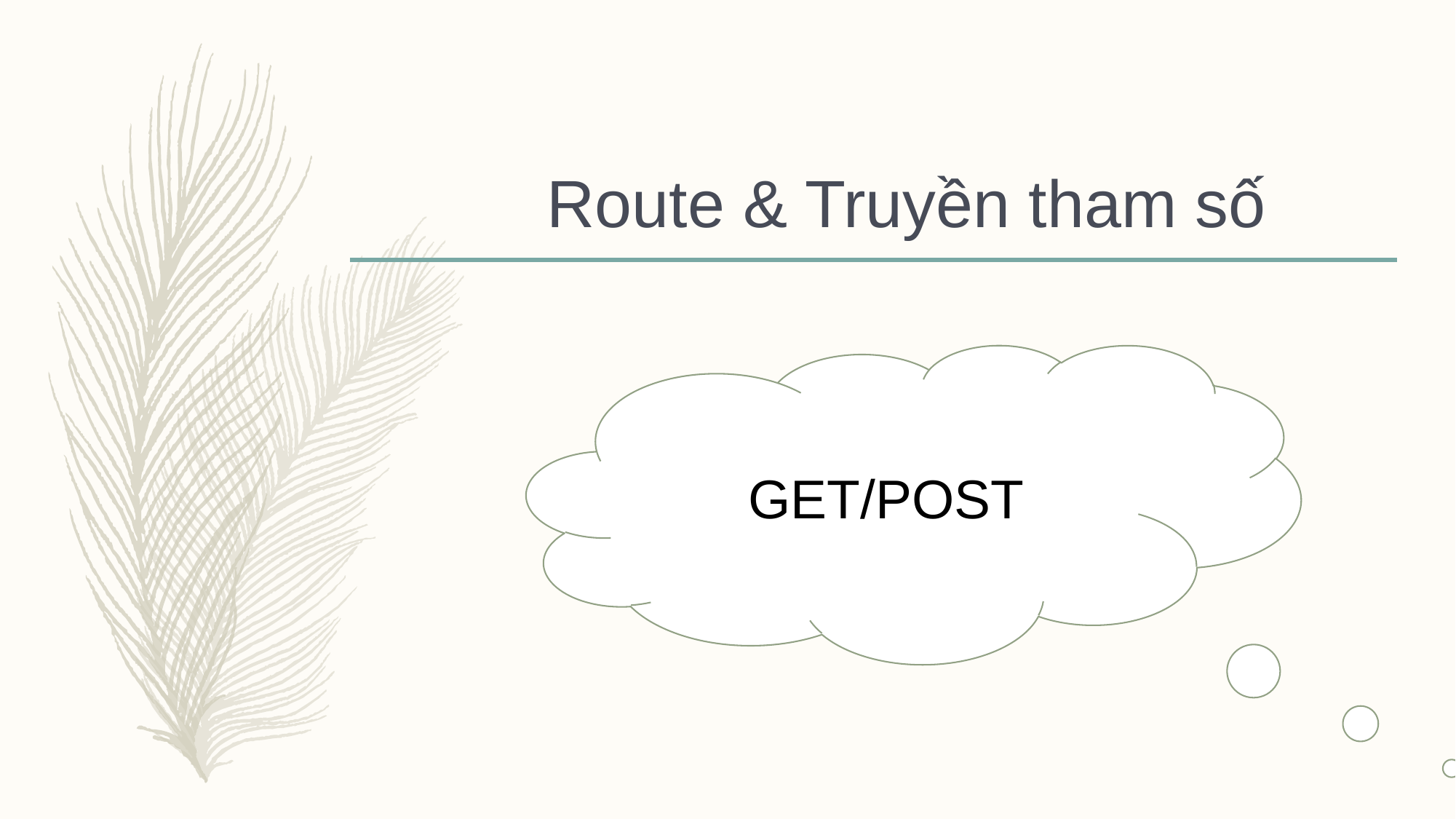

# Route & Truyền tham số
GET/POST